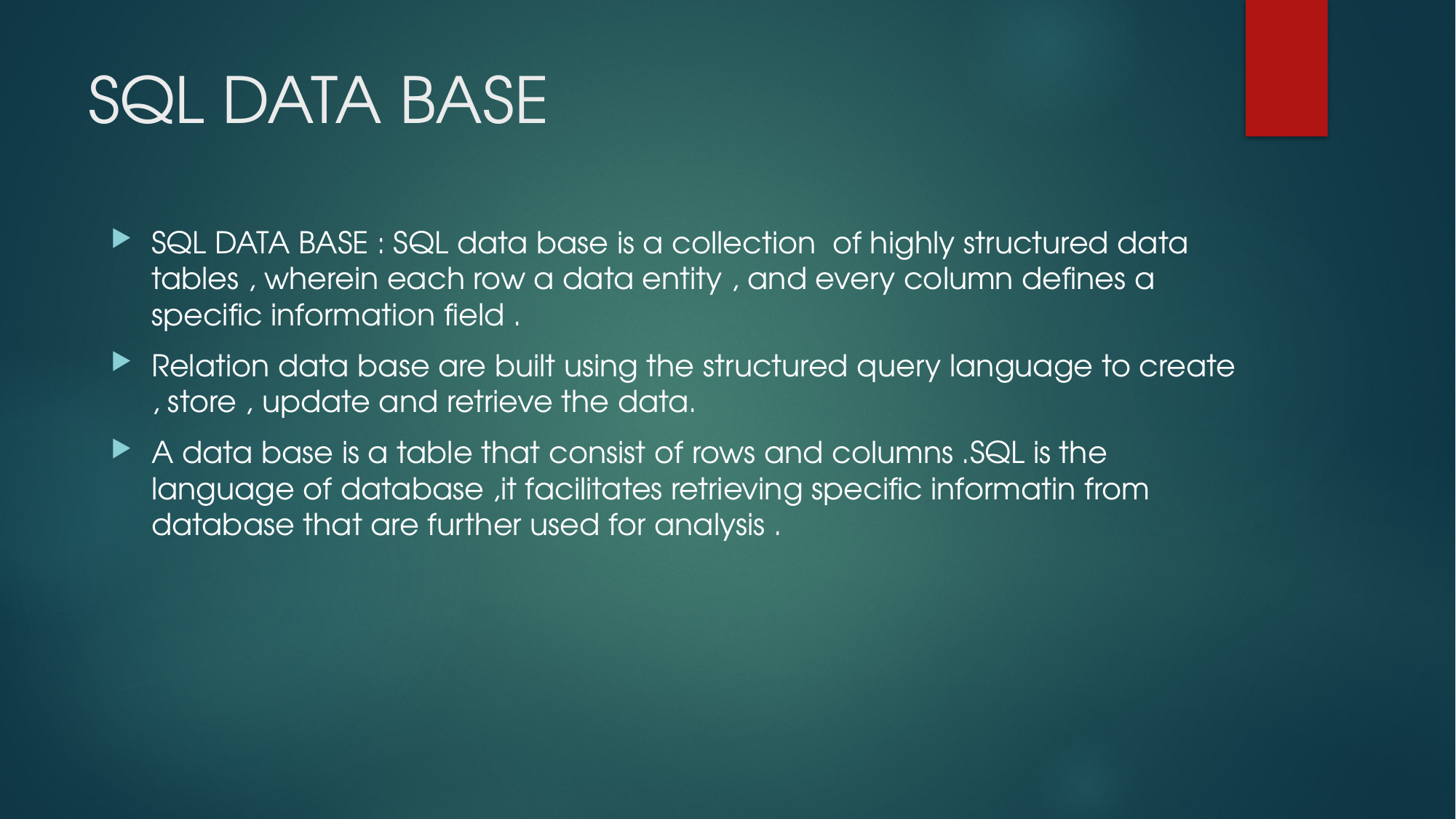

# SQL DATA BASE
SQL DATA BASE : SQL data base is a collection  of highly structured data tables , wherein each row a data entity , and every column defines a specific information field .
Relation data base are built using the structured query language to create , store , update and retrieve the data.
A data base is a table that consist of rows and columns .SQL is the language of database ,it facilitates retrieving specific informatin from database that are further used for analysis .